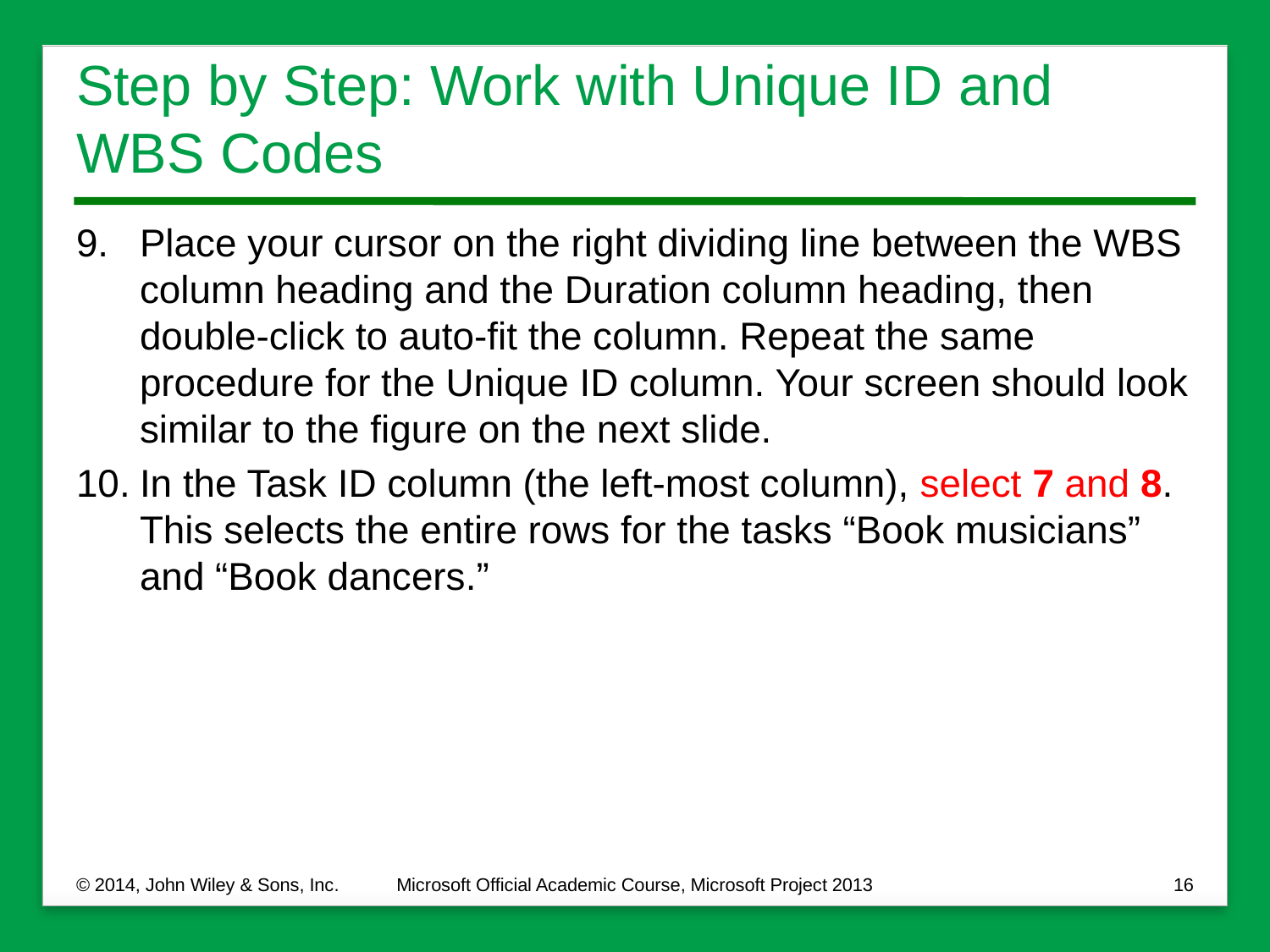

# Step by Step: Work with Unique ID and WBS Codes
9.	Place your cursor on the right dividing line between the WBS column heading and the Duration column heading, then double-click to auto-fit the column. Repeat the same procedure for the Unique ID column. Your screen should look similar to the figure on the next slide.
10.	In the Task ID column (the left-most column), select 7 and 8. This selects the entire rows for the tasks “Book musicians” and “Book dancers.”
© 2014, John Wiley & Sons, Inc.
Microsoft Official Academic Course, Microsoft Project 2013
16